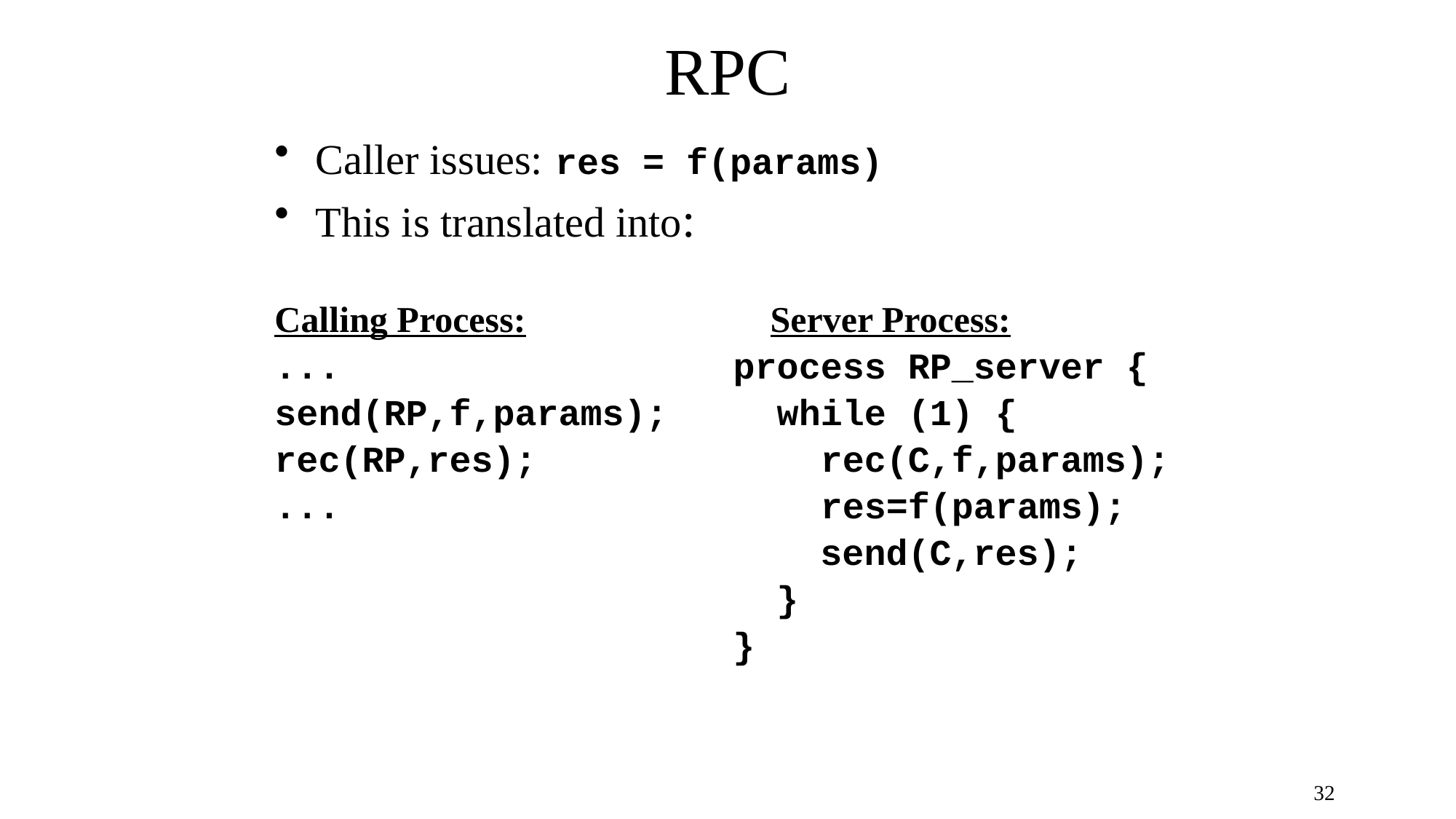

# RPC
Caller issues: res = f(params)
This is translated into:

Calling Process:  		  Server Process:
...                  process RP_server {
send(RP,f,params);     while (1) {
rec(RP,res);             rec(C,f,params);
...                      res=f(params);
                         send(C,res);
                       }
                     }
32